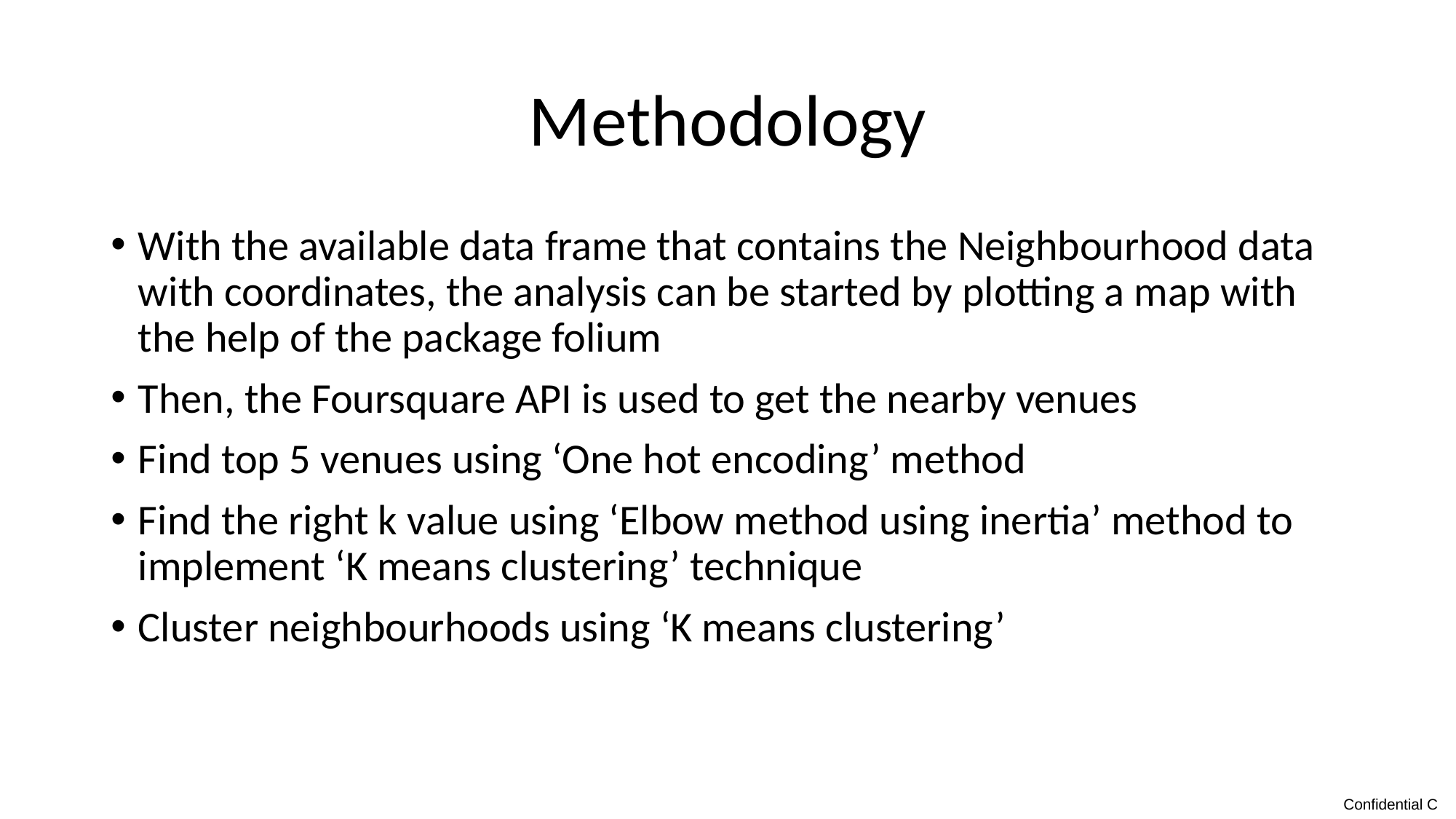

# Methodology
With the available data frame that contains the Neighbourhood data with coordinates, the analysis can be started by plotting a map with the help of the package folium
Then, the Foursquare API is used to get the nearby venues
Find top 5 venues using ‘One hot encoding’ method
Find the right k value using ‘Elbow method using inertia’ method to implement ‘K means clustering’ technique
Cluster neighbourhoods using ‘K means clustering’